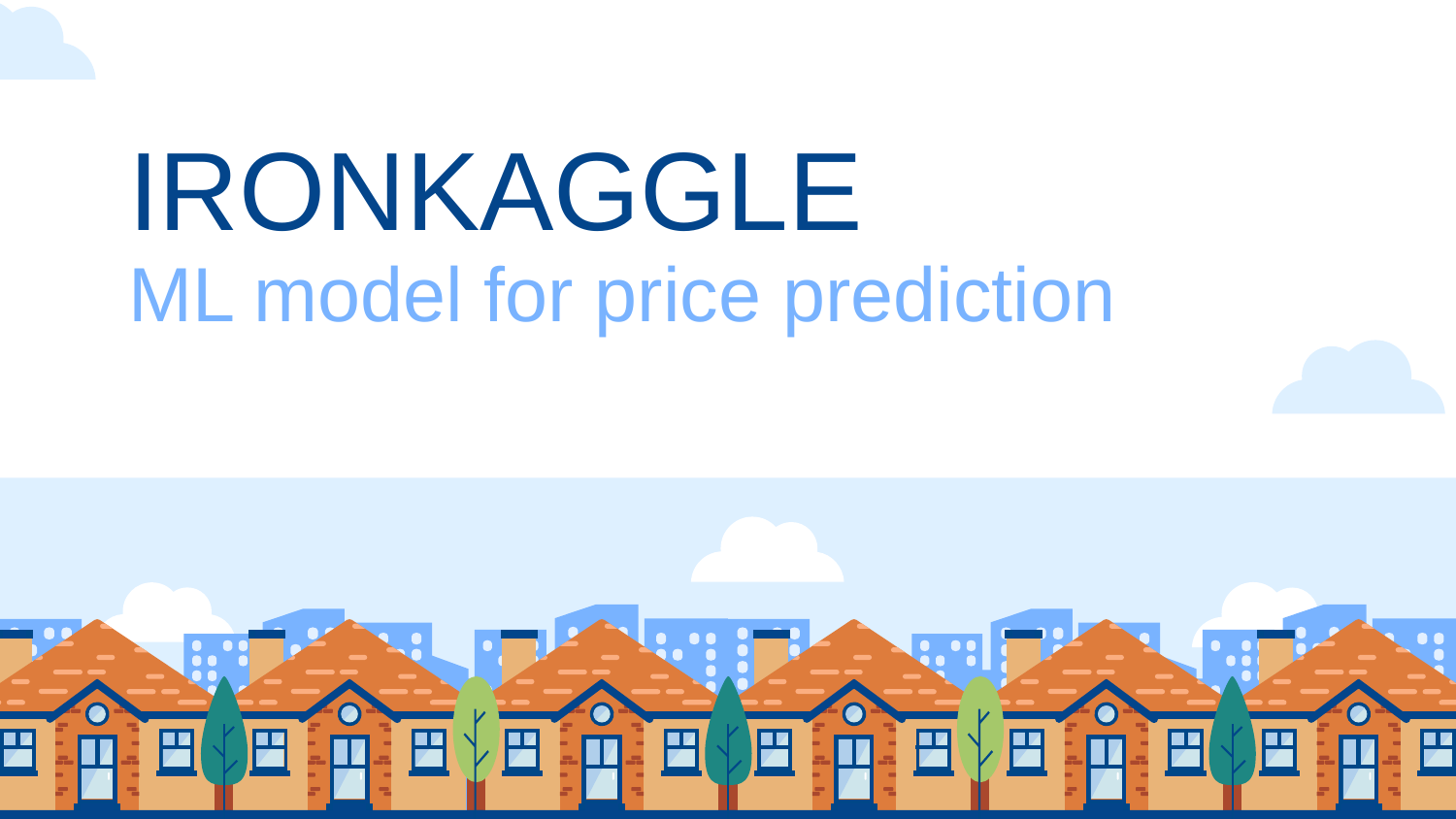

# IRONKAGGLE
ML model for price prediction